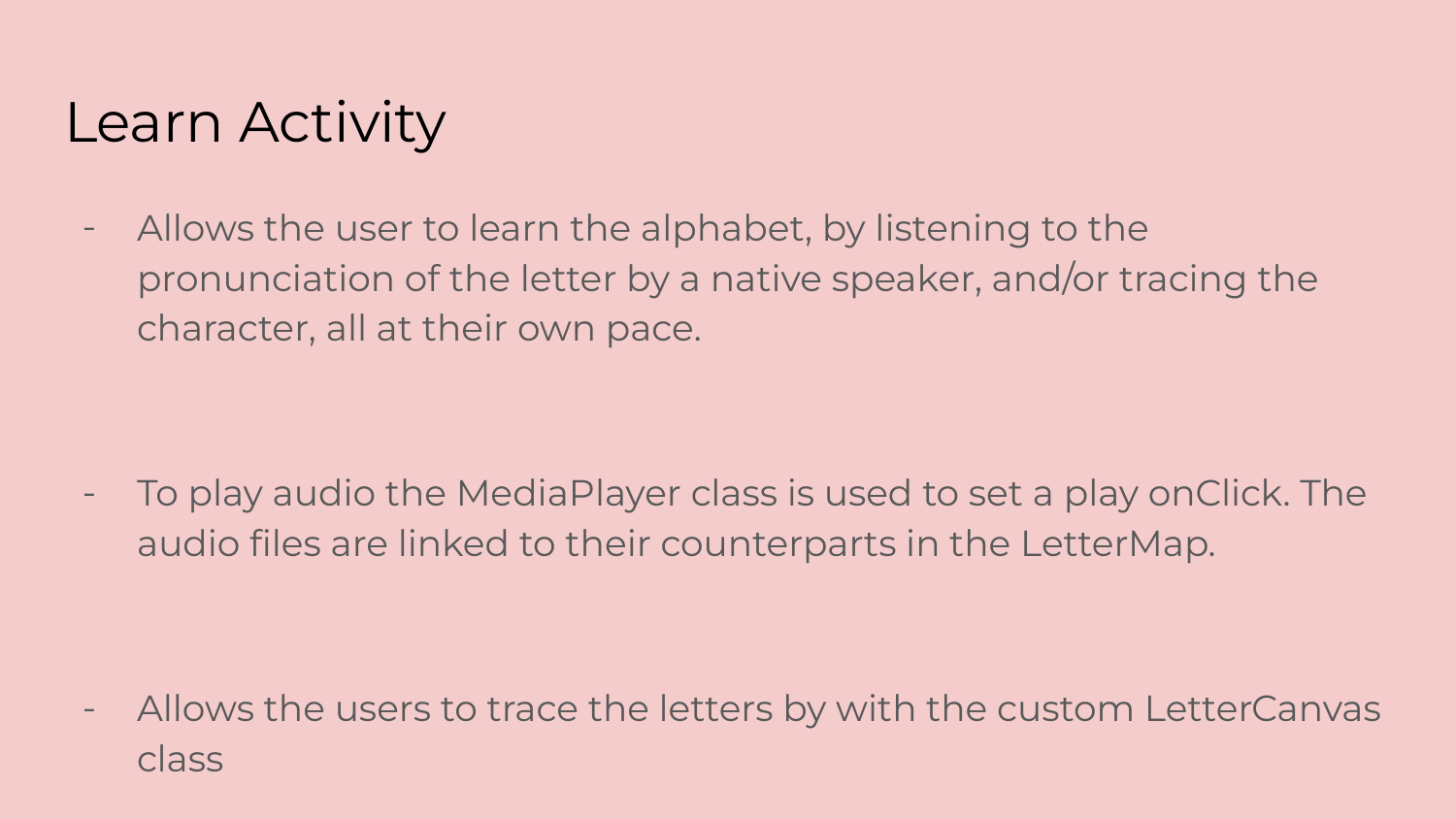

# Learn Activity
Allows the user to learn the alphabet, by listening to the pronunciation of the letter by a native speaker, and/or tracing the character, all at their own pace.

To play audio the MediaPlayer class is used to set a play onClick. The audio files are linked to their counterparts in the LetterMap.

Allows the users to trace the letters by with the custom LetterCanvas class